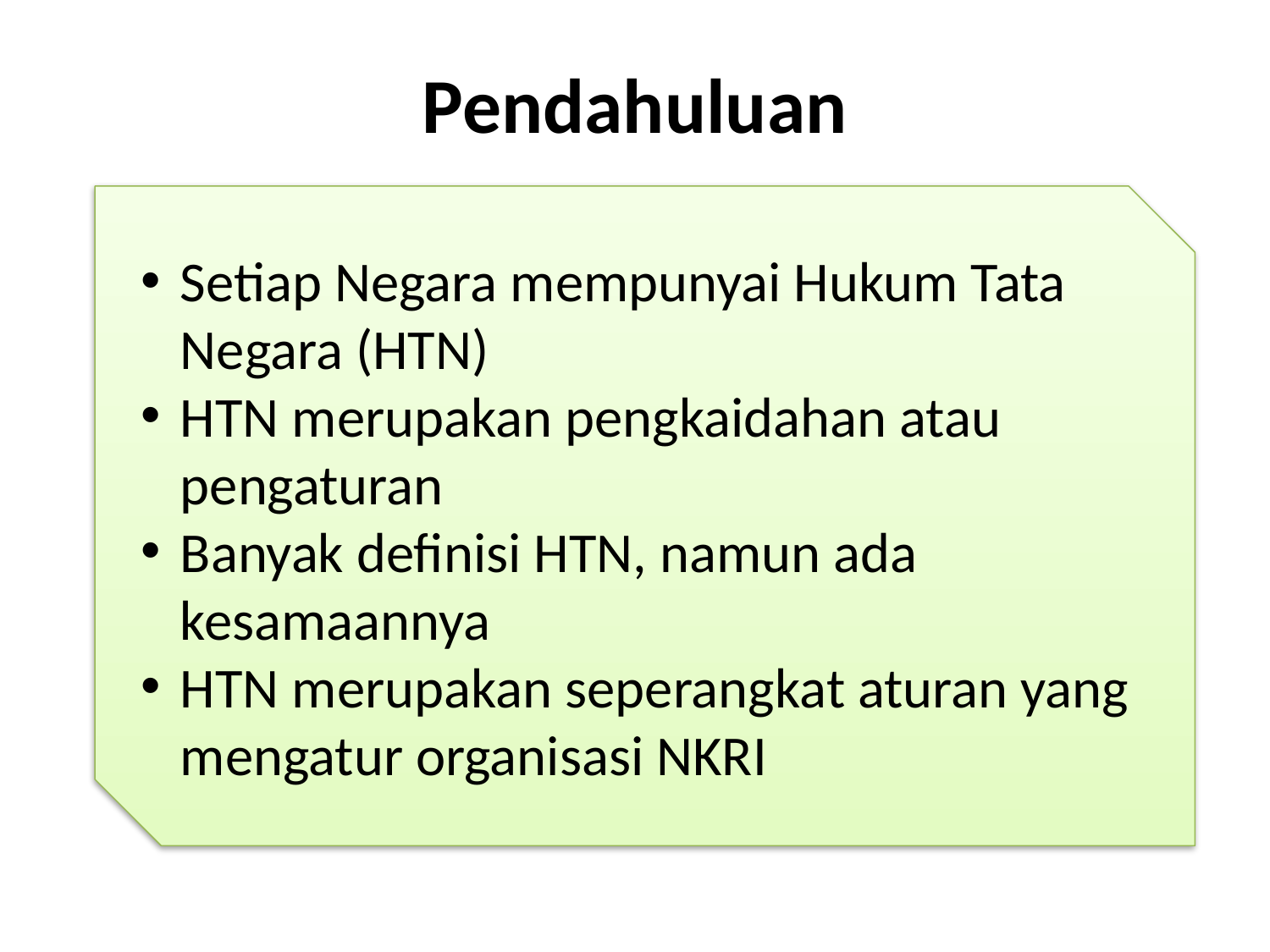

# Pendahuluan
Setiap Negara mempunyai Hukum Tata Negara (HTN)
HTN merupakan pengkaidahan atau pengaturan
Banyak definisi HTN, namun ada kesamaannya
HTN merupakan seperangkat aturan yang mengatur organisasi NKRI